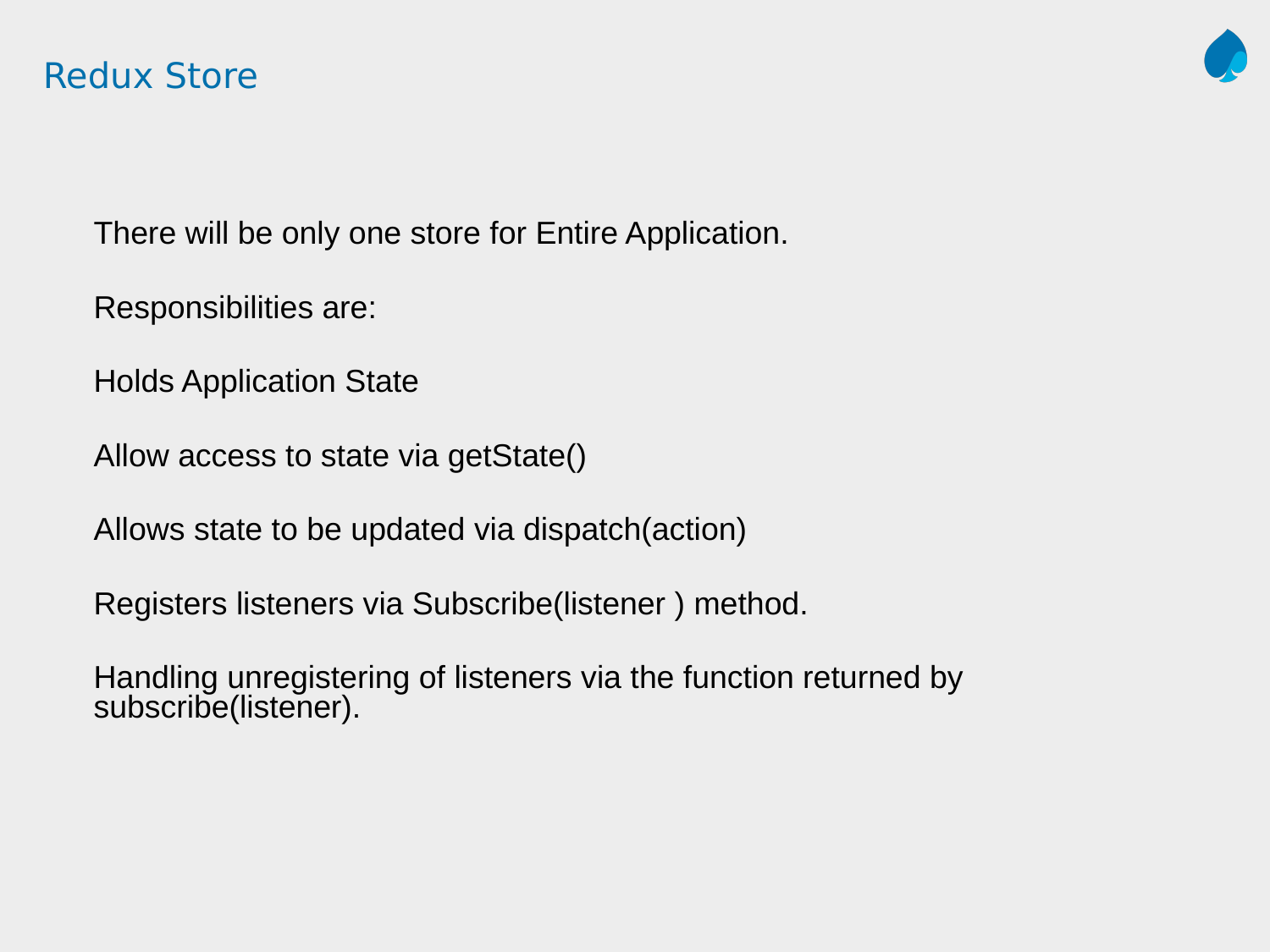

# Redux Store

There will be only one store for Entire Application.

Responsibilities are:

Holds Application State

Allow access to state via getState()

Allows state to be updated via dispatch(action)

Registers listeners via Subscribe(listener ) method.

Handling unregistering of listeners via the function returned by subscribe(listener).